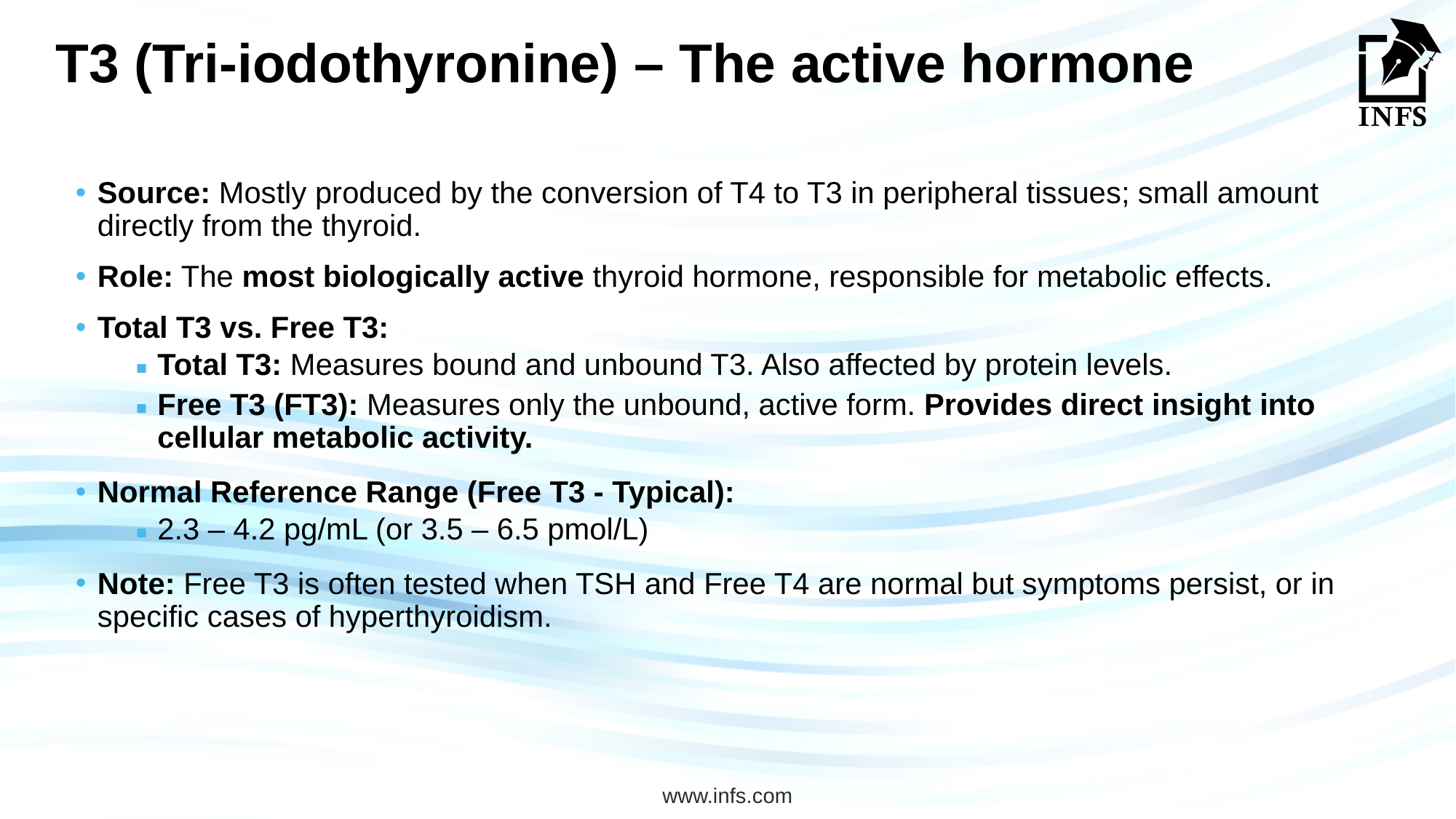

# T3 (Tri-iodothyronine) – The active hormone
Source: Mostly produced by the conversion of T4 to T3 in peripheral tissues; small amount directly from the thyroid.
Role: The most biologically active thyroid hormone, responsible for metabolic effects.
Total T3 vs. Free T3:
Total T3: Measures bound and unbound T3. Also affected by protein levels.
Free T3 (FT3): Measures only the unbound, active form. Provides direct insight into cellular metabolic activity.
Normal Reference Range (Free T3 - Typical):
2.3 – 4.2 pg/mL (or 3.5 – 6.5 pmol/L)
Note: Free T3 is often tested when TSH and Free T4 are normal but symptoms persist, or in specific cases of hyperthyroidism.